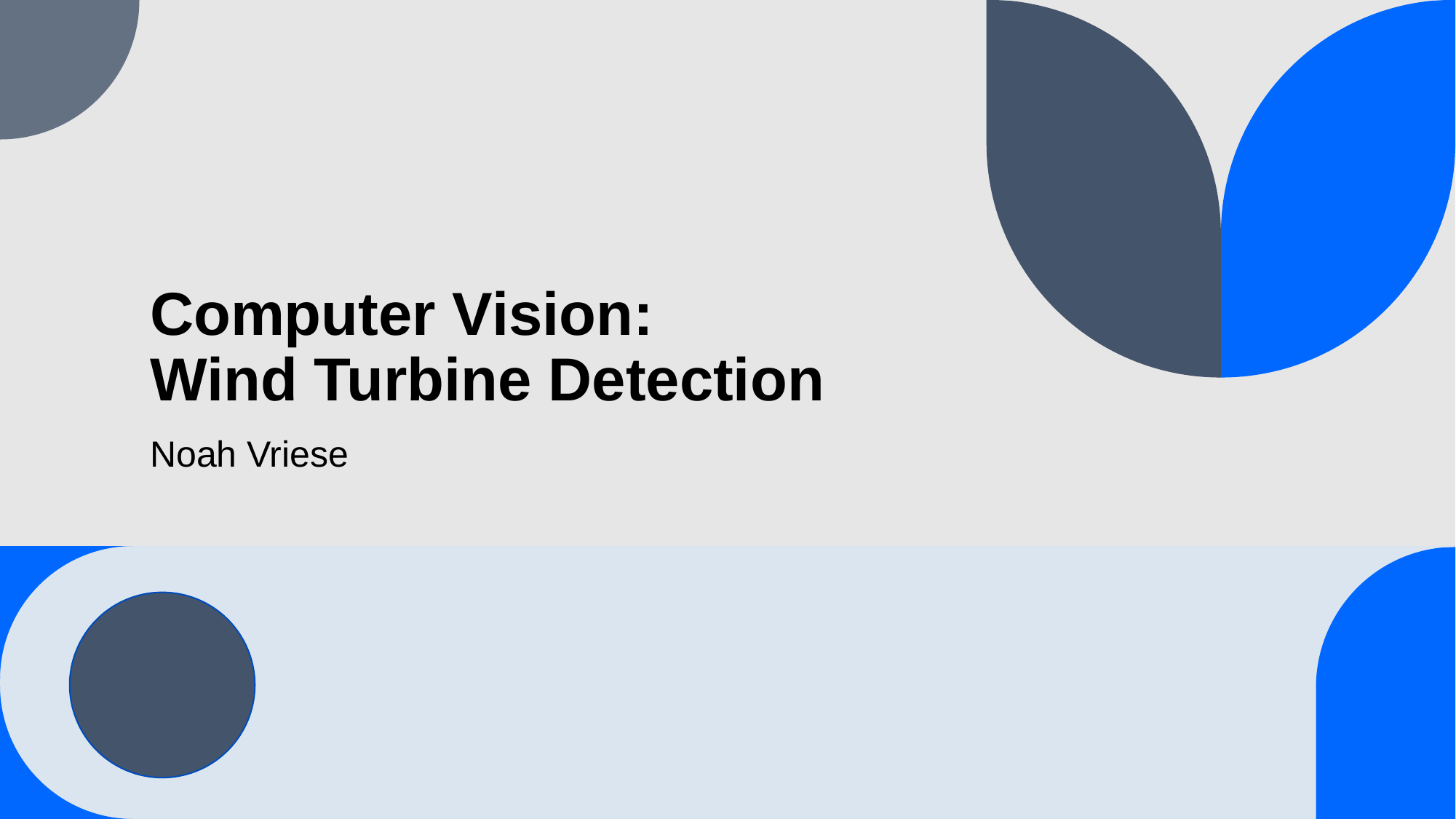

# Computer Vision: Wind Turbine Detection
Noah Vriese